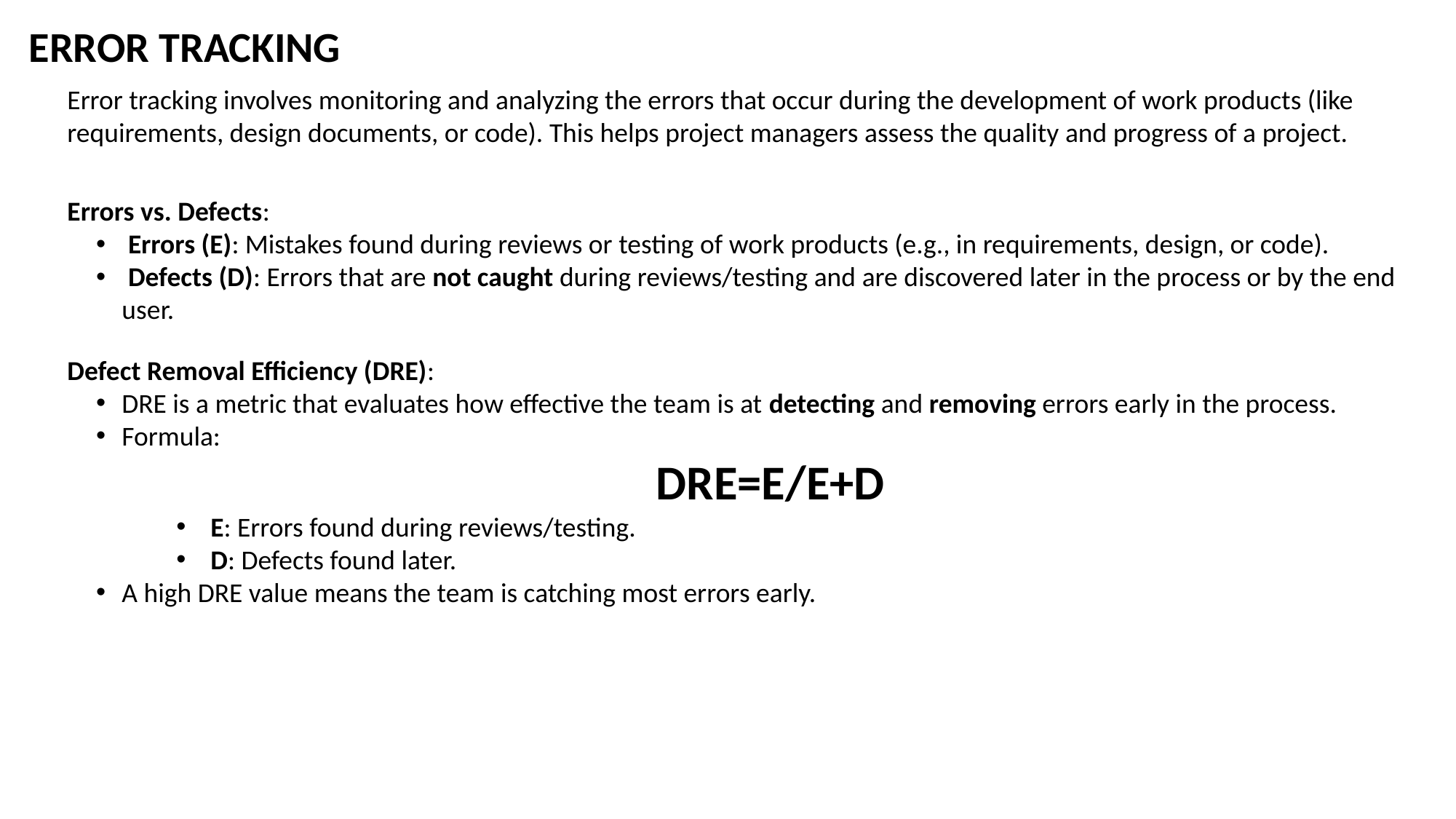

ERROR TRACKING
Error tracking involves monitoring and analyzing the errors that occur during the development of work products (like requirements, design documents, or code). This helps project managers assess the quality and progress of a project.
Errors vs. Defects:
 Errors (E): Mistakes found during reviews or testing of work products (e.g., in requirements, design, or code).
 Defects (D): Errors that are not caught during reviews/testing and are discovered later in the process or by the end user.
Defect Removal Efficiency (DRE):
DRE is a metric that evaluates how effective the team is at detecting and removing errors early in the process.
Formula:
DRE=E/E+D​
E: Errors found during reviews/testing.
D: Defects found later.
A high DRE value means the team is catching most errors early.